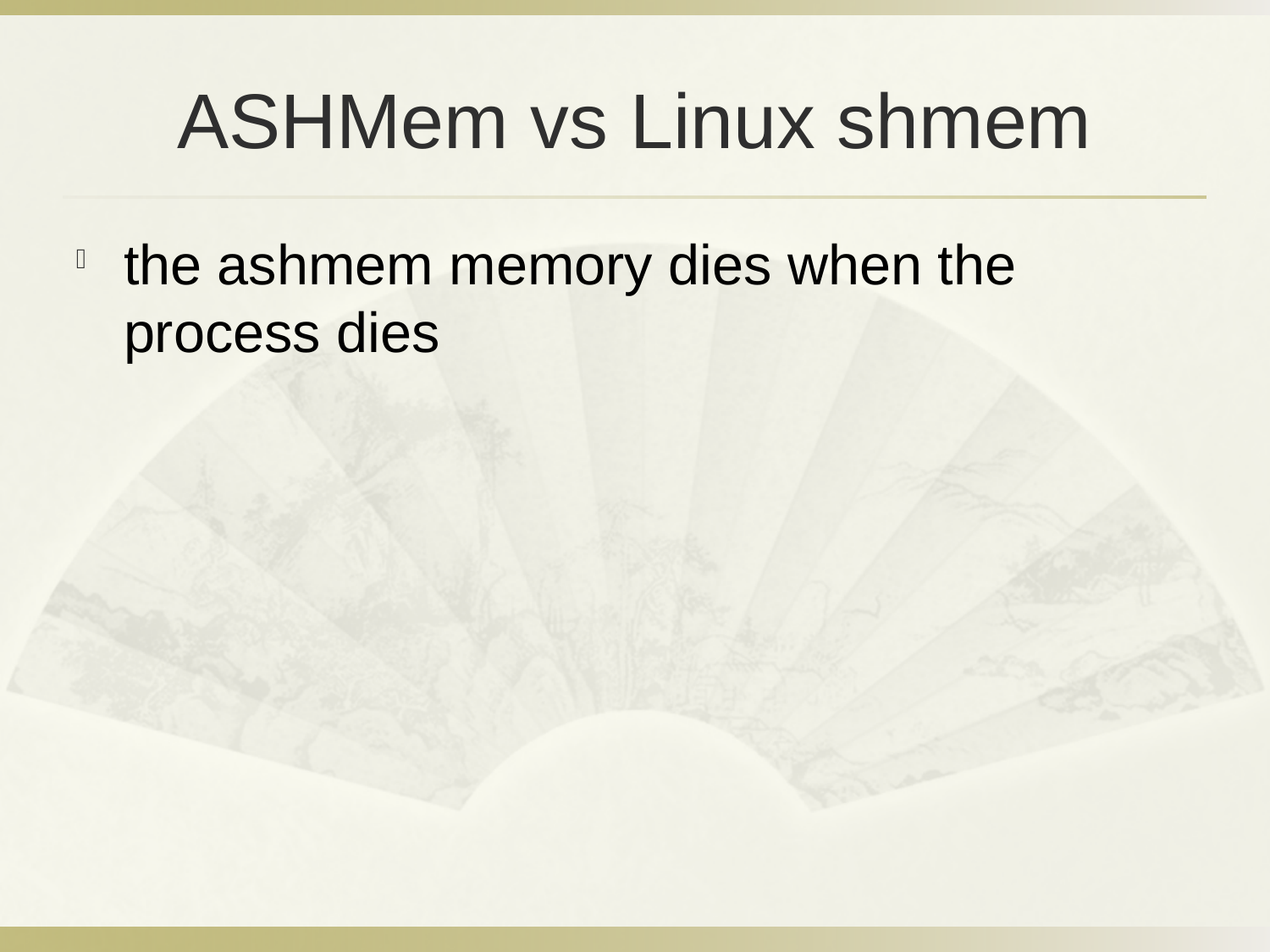

# ASHMem vs Linux shmem
the ashmem memory dies when the process dies